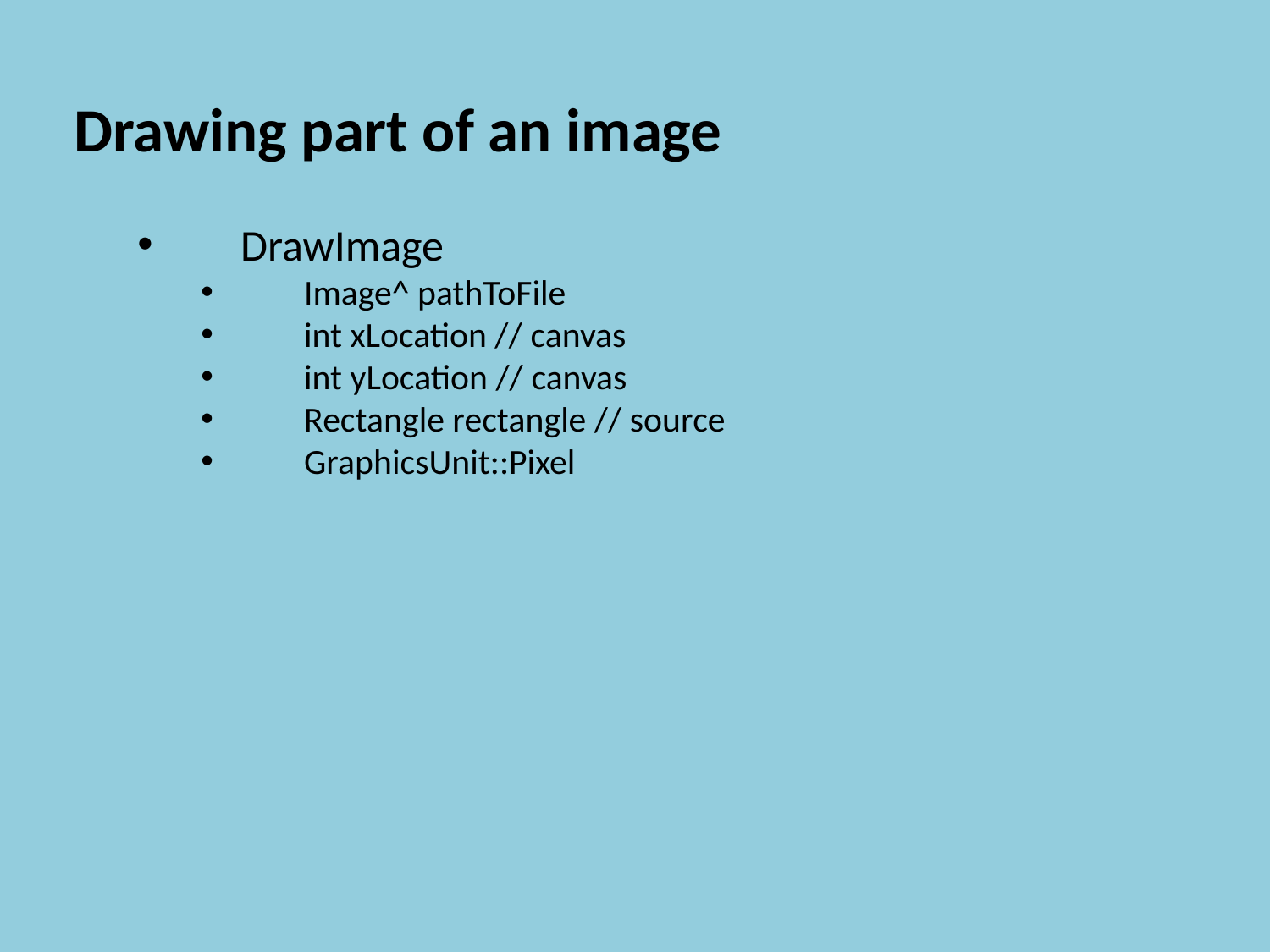

Drawing part of an image

DrawImage
Image^ pathToFile
int xLocation // canvas
int yLocation // canvas
Rectangle rectangle // source
GraphicsUnit::Pixel